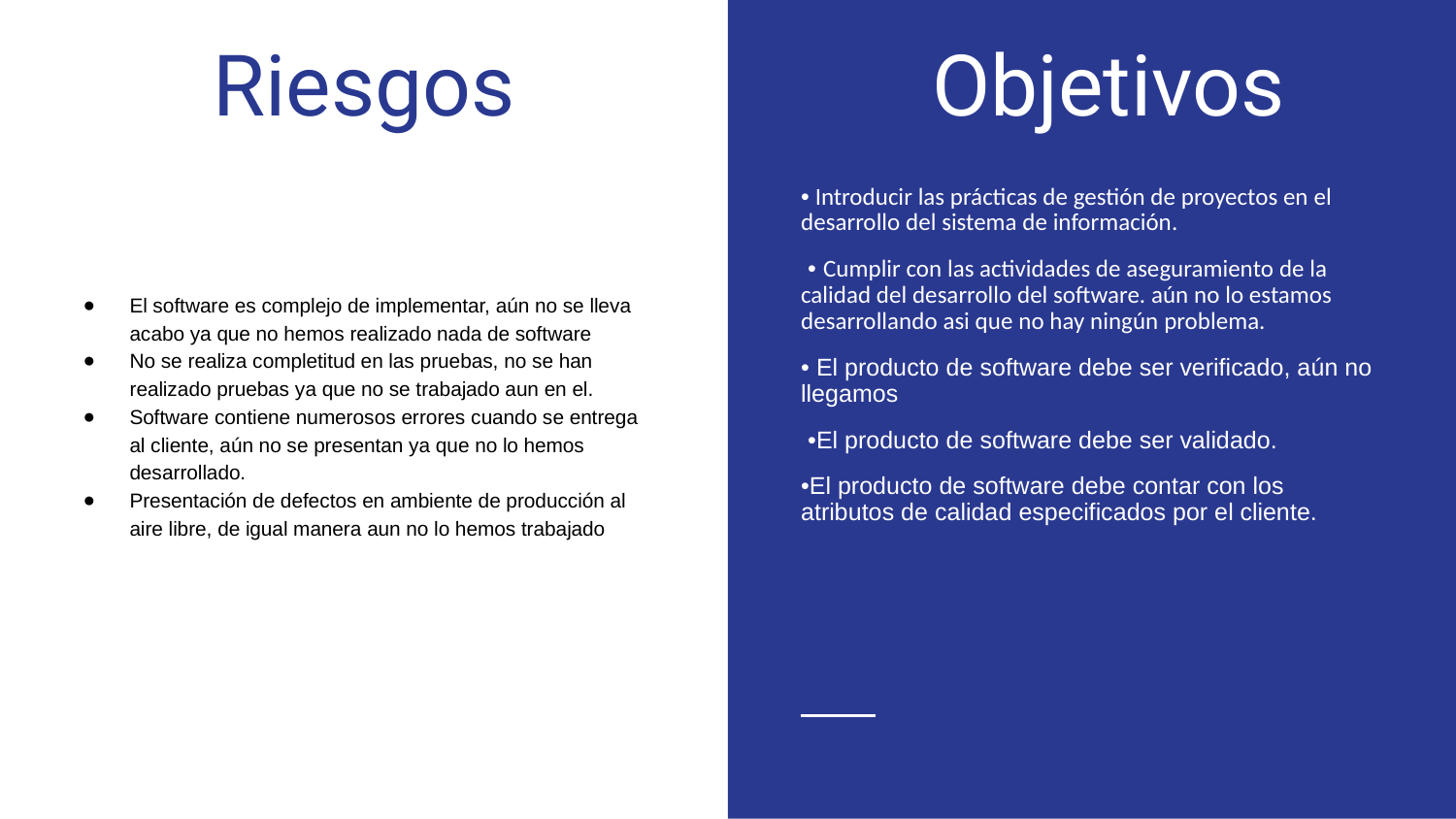

# Riesgos
Objetivos
El software es complejo de implementar, aún no se lleva acabo ya que no hemos realizado nada de software
No se realiza completitud en las pruebas, no se han realizado pruebas ya que no se trabajado aun en el.
Software contiene numerosos errores cuando se entrega al cliente, aún no se presentan ya que no lo hemos desarrollado.
Presentación de defectos en ambiente de producción al aire libre, de igual manera aun no lo hemos trabajado

• Introducir las prácticas de gestión de proyectos en el desarrollo del sistema de información.
 • Cumplir con las actividades de aseguramiento de la calidad del desarrollo del software. aún no lo estamos desarrollando asi que no hay ningún problema.
• El producto de software debe ser verificado, aún no llegamos
 •El producto de software debe ser validado.
•El producto de software debe contar con los atributos de calidad especificados por el cliente.